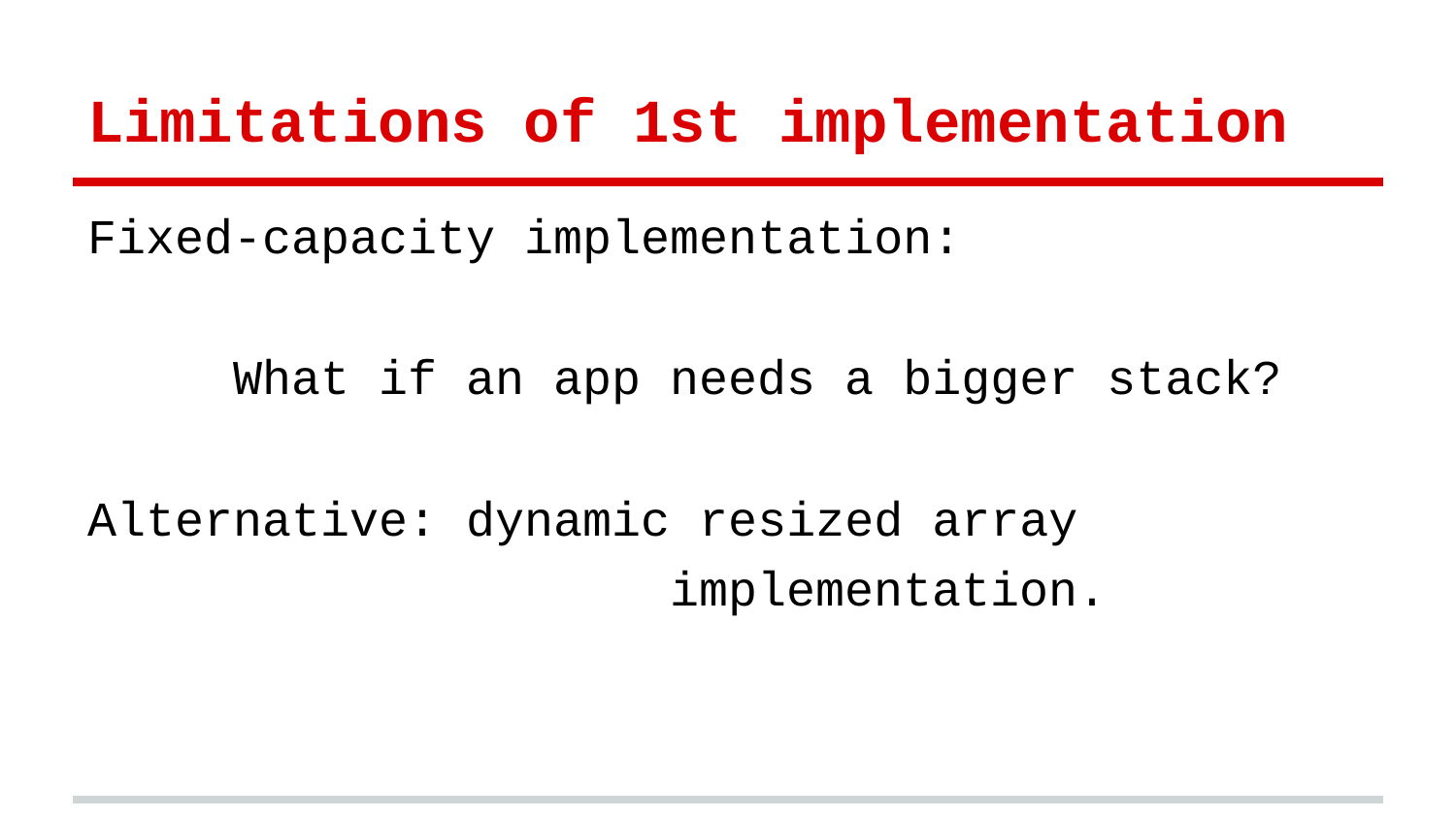

# Limitations of 1st implementation
Fixed-capacity implementation:

What if an app needs a bigger stack?

Alternative: dynamic resized array
				implementation.